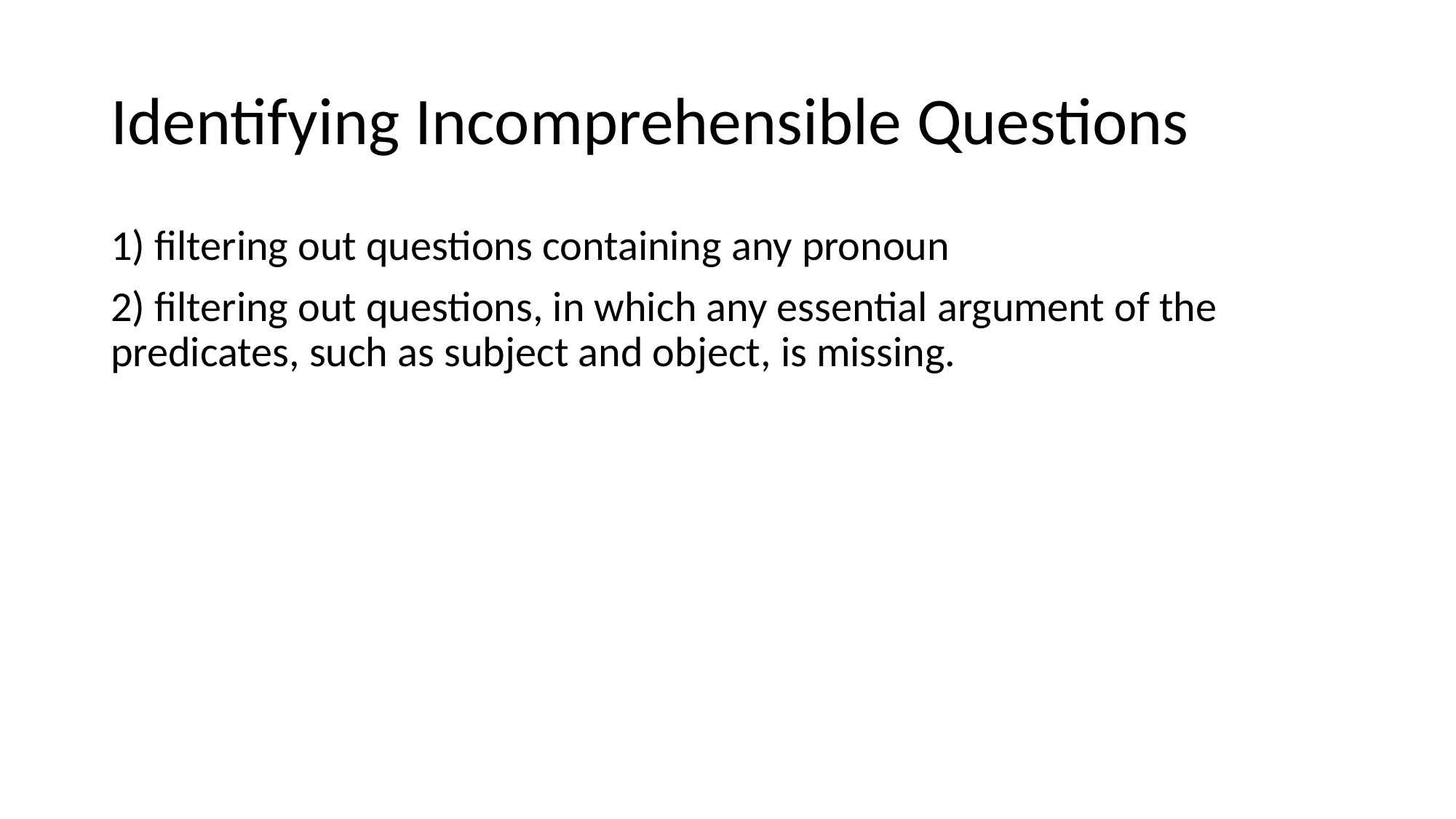

# Identifying Incomprehensible Questions
1) filtering out questions containing any pronoun
2) filtering out questions, in which any essential argument of the predicates, such as subject and object, is missing.